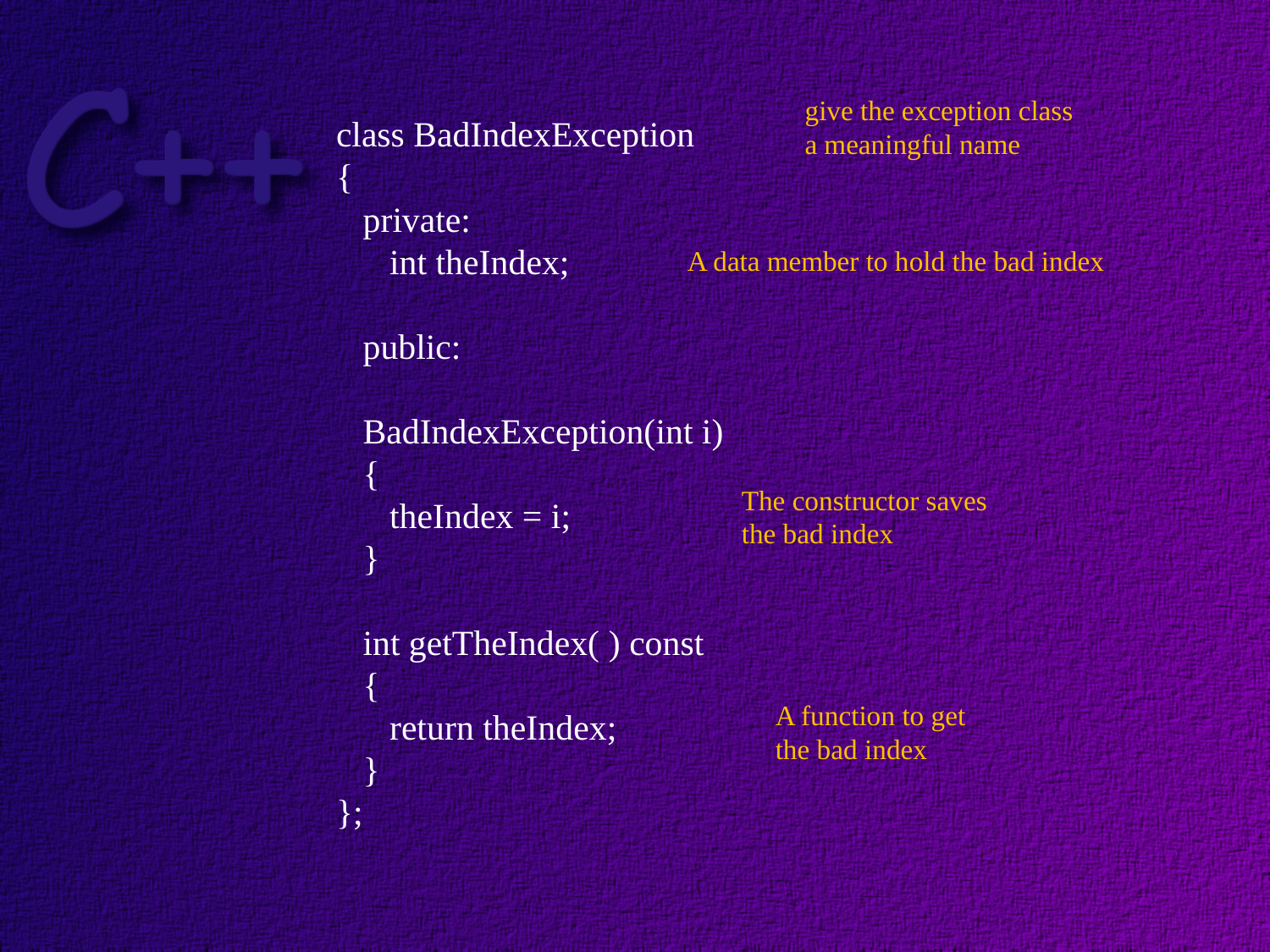

give the exception class
a meaningful name
class BadIndexException
{
   private:
      int theIndex;

   public:

   BadIndexException(int i)
   {
      theIndex = i;
   }

   int getTheIndex( ) const
   {
      return theIndex;
   }
};

A data member to hold the bad index
The constructor saves
the bad index
A function to get
the bad index